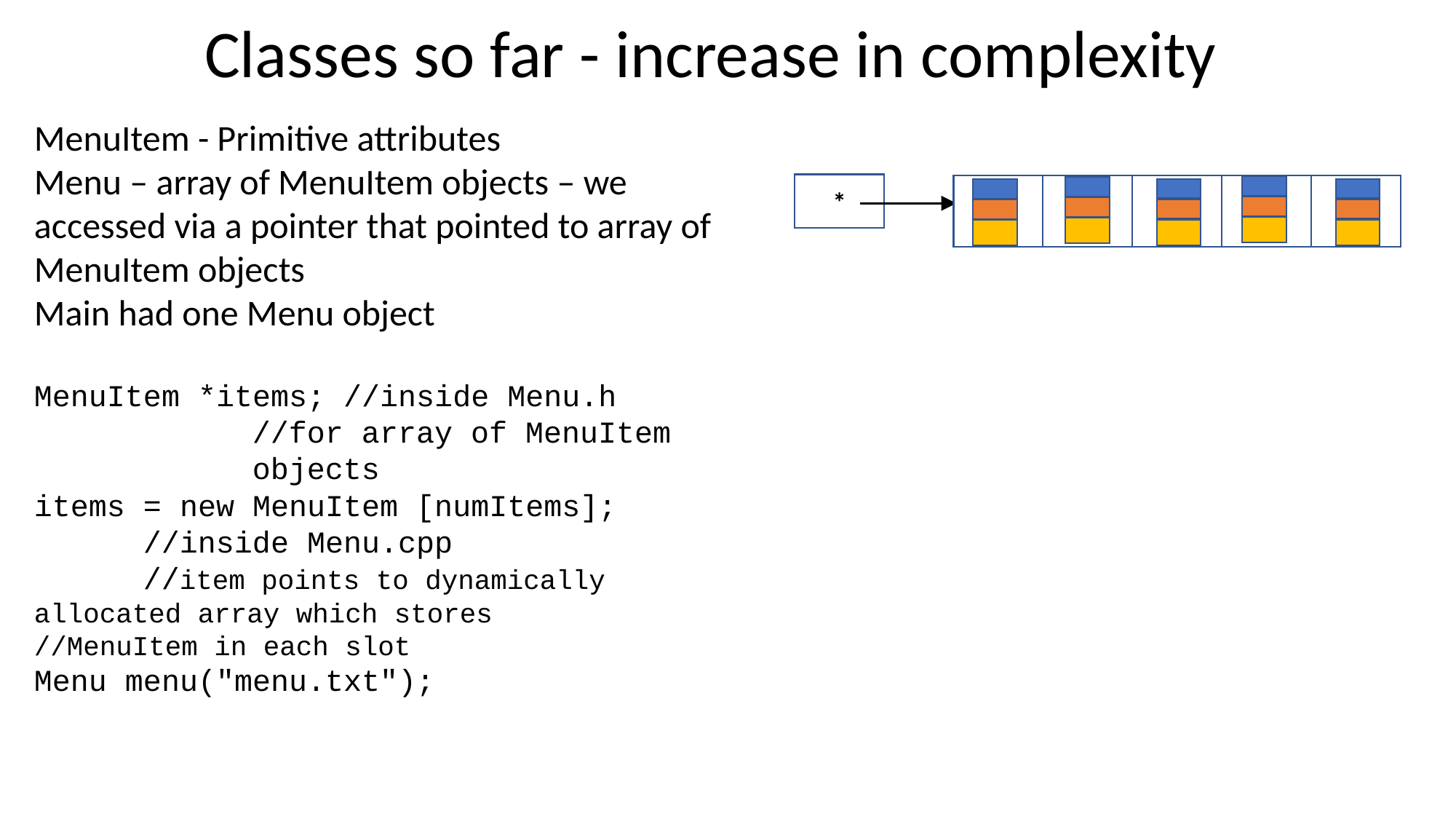

Classes so far - increase in complexity
MenuItem - Primitive attributes
Menu – array of MenuItem objects – we accessed via a pointer that pointed to array of MenuItem objects
Main had one Menu object

MenuItem *items; //inside Menu.h
		//for array of MenuItem 		objects
items = new MenuItem [numItems];
	//inside Menu.cpp
	//item points to dynamically 	allocated array which stores 	//MenuItem in each slot
Menu menu("menu.txt");
*